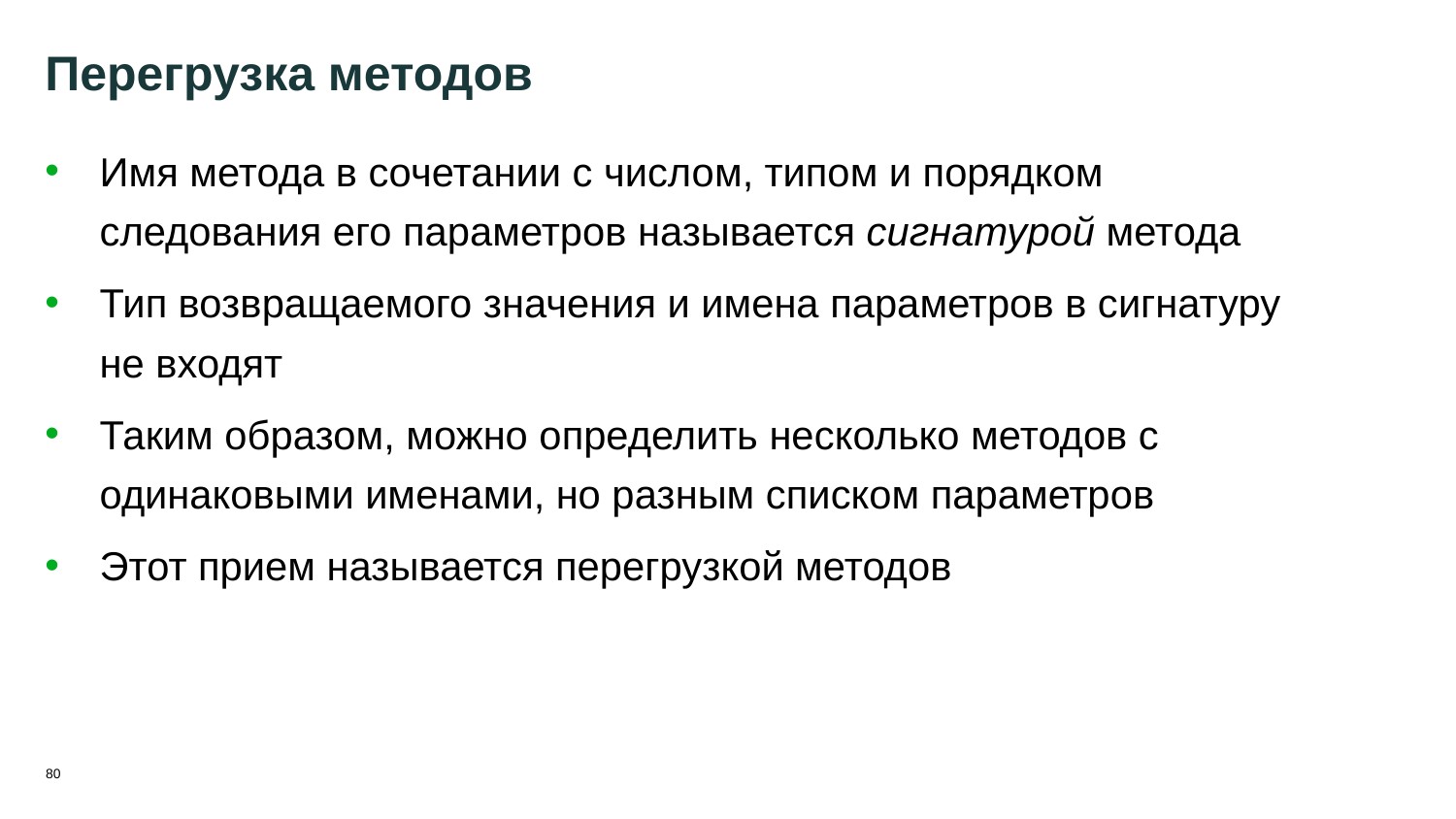

80
# Перегрузка методов
Имя метода в сочетании с числом, типом и порядком следования его параметров называется сигнатурой метода
Тип возвращаемого значения и имена параметров в сигнатуру не входят
Таким образом, можно определить несколько методов с одинаковыми именами, но разным списком параметров
Этот прием называется перегрузкой методов